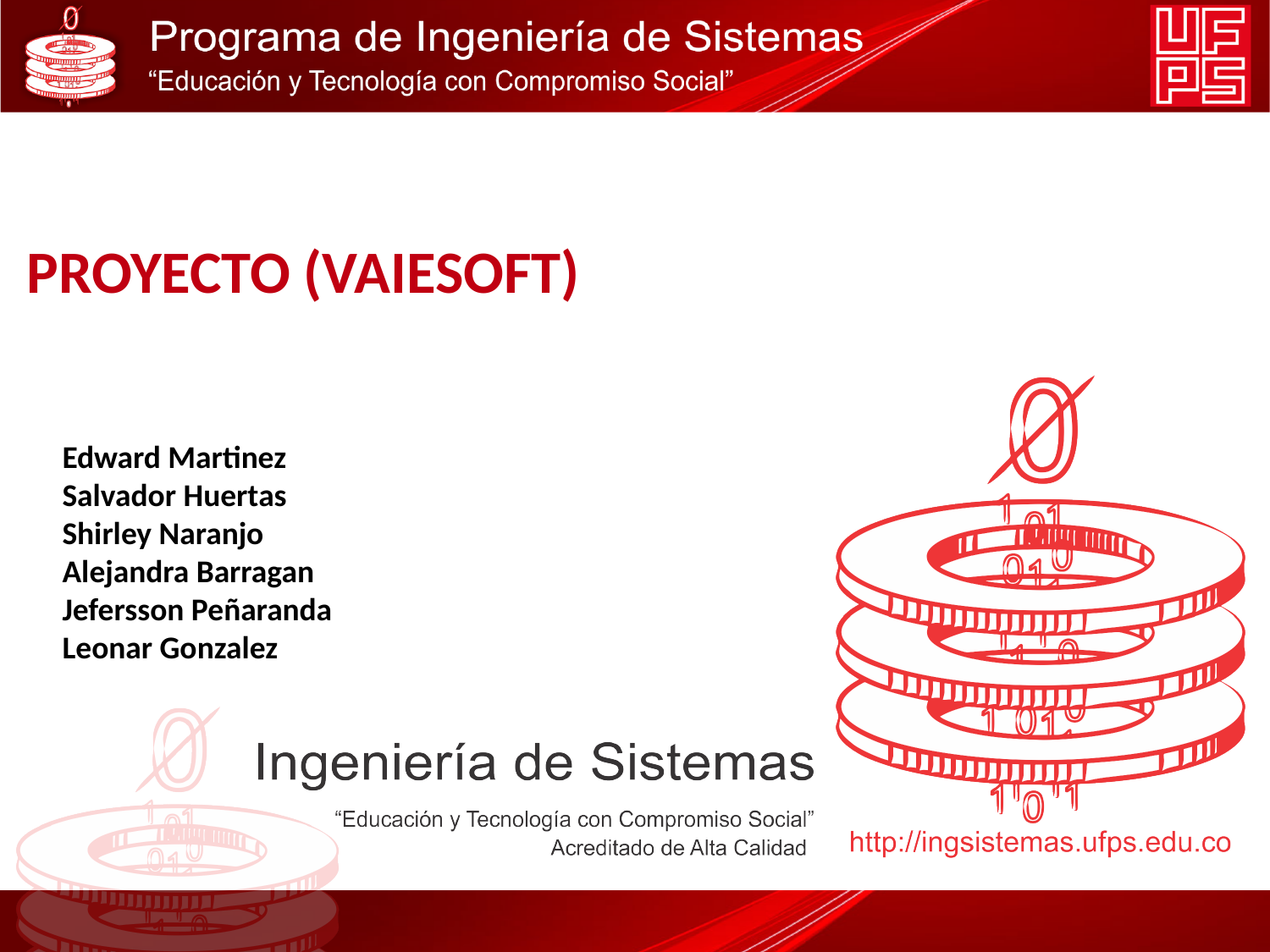

# PROYECTO (VAIESOFT)
Edward Martinez
Salvador Huertas
Shirley Naranjo
Alejandra Barragan
Jefersson Peñaranda
Leonar Gonzalez